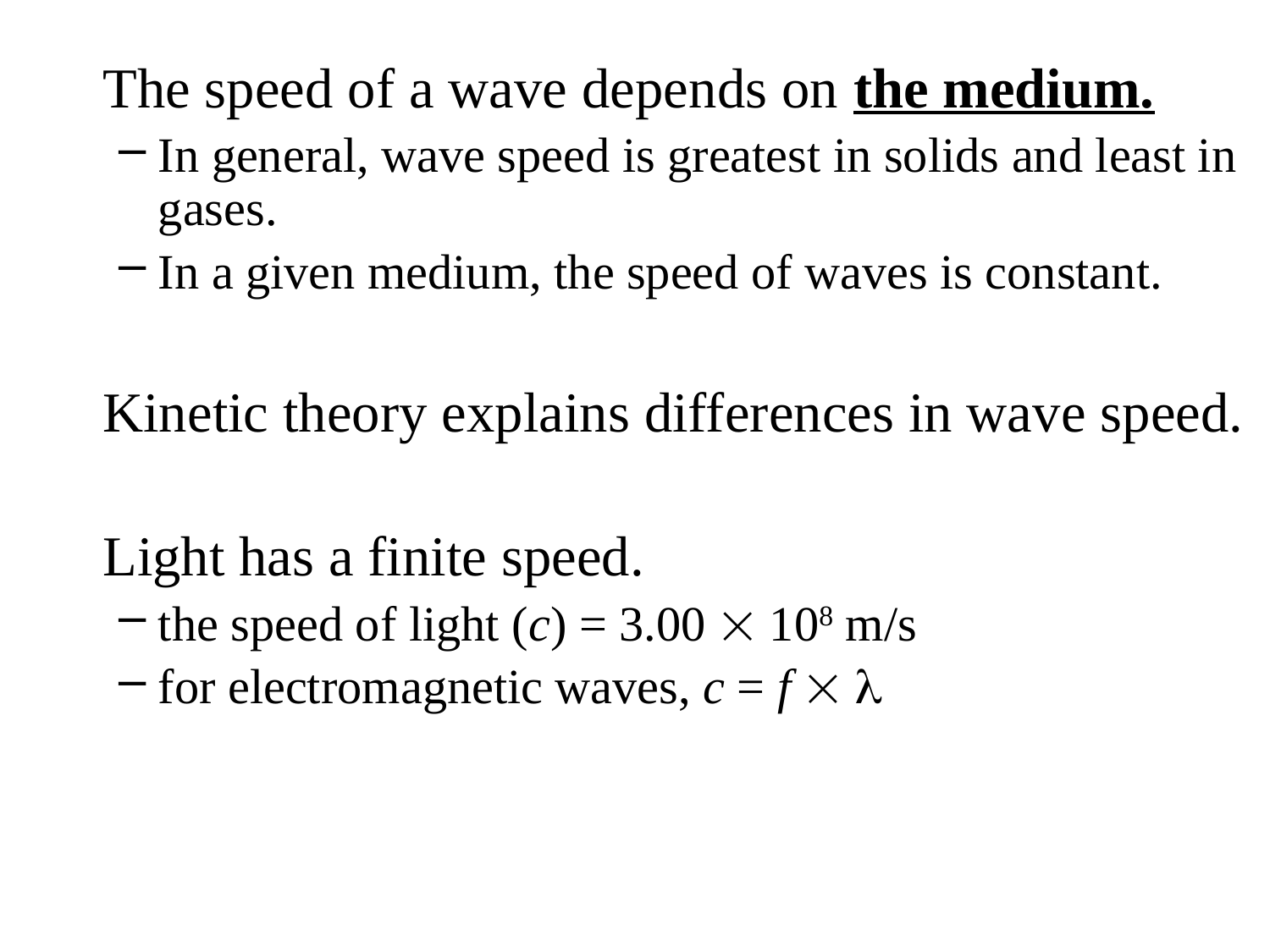

The speed of a wave depends on the medium.
In general, wave speed is greatest in solids and least in gases.
In a given medium, the speed of waves is constant.

Kinetic theory explains differences in wave speed.

Light has a finite speed.
the speed of light (c) = 3.00 × 108 m/s
for electromagnetic waves, c = f × λ